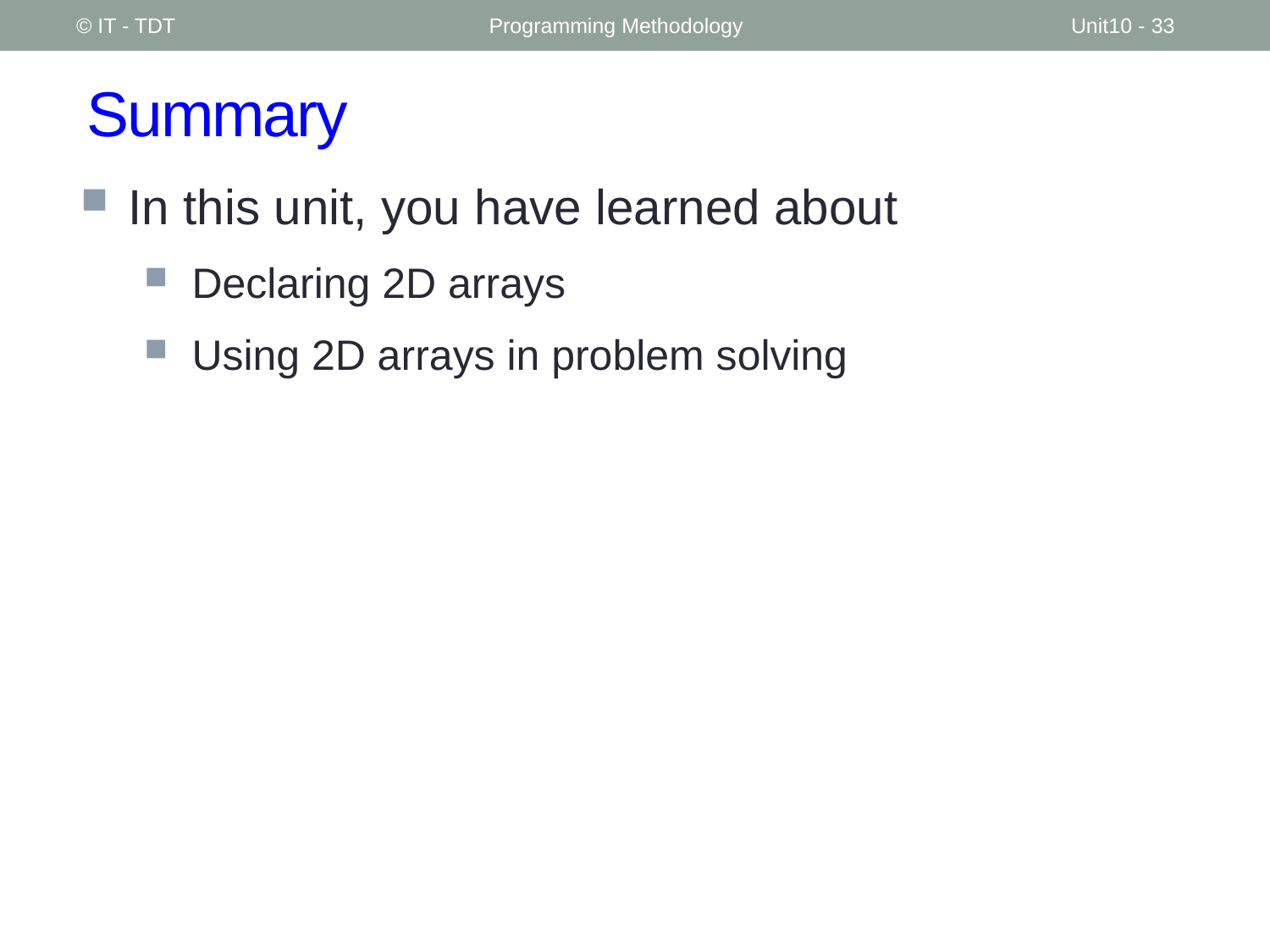

© IT - TDT
Programming Methodology
Unit10 - 33
# Summary
In this unit, you have learned about
Declaring 2D arrays
Using 2D arrays in problem solving